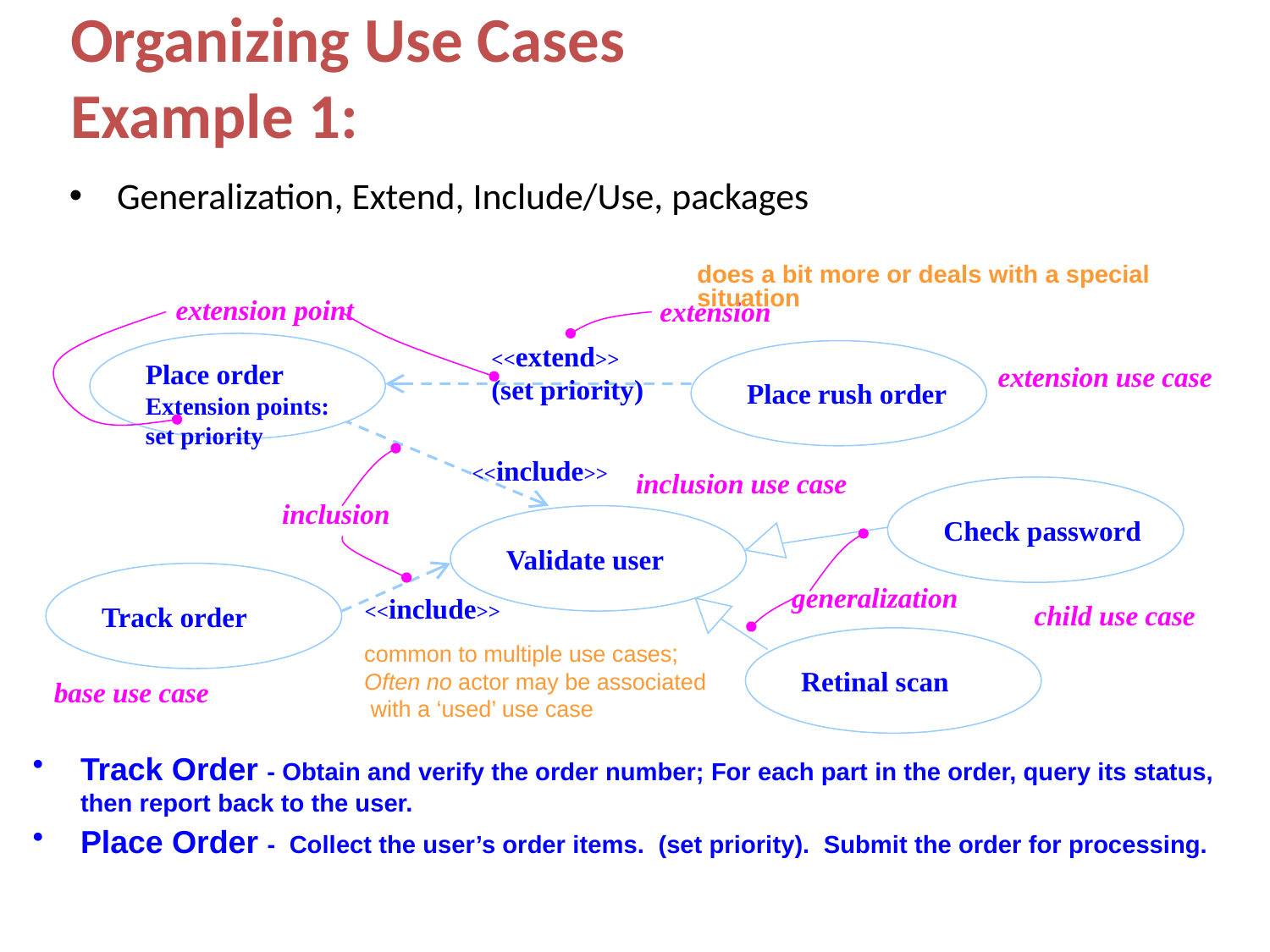

# Organizing Use Cases Example 1:
Generalization, Extend, Include/Use, packages
does a bit more or deals with a special situation
extension point
extension

<<extend>>
(set priority)

Place order
Extension points:
set priority
Place rush order
extension use case

<<include>>

inclusion use case
Check password
inclusion
Validate user

Track order

generalization
<<include>>
child use case

Retinal scan
common to multiple use cases;
Often no actor may be associated
 with a ‘used’ use case
base use case
Track Order - Obtain and verify the order number; For each part in the order, query its status, then report back to the user.
Place Order -  Collect the user’s order items.  (set priority).  Submit the order for processing.